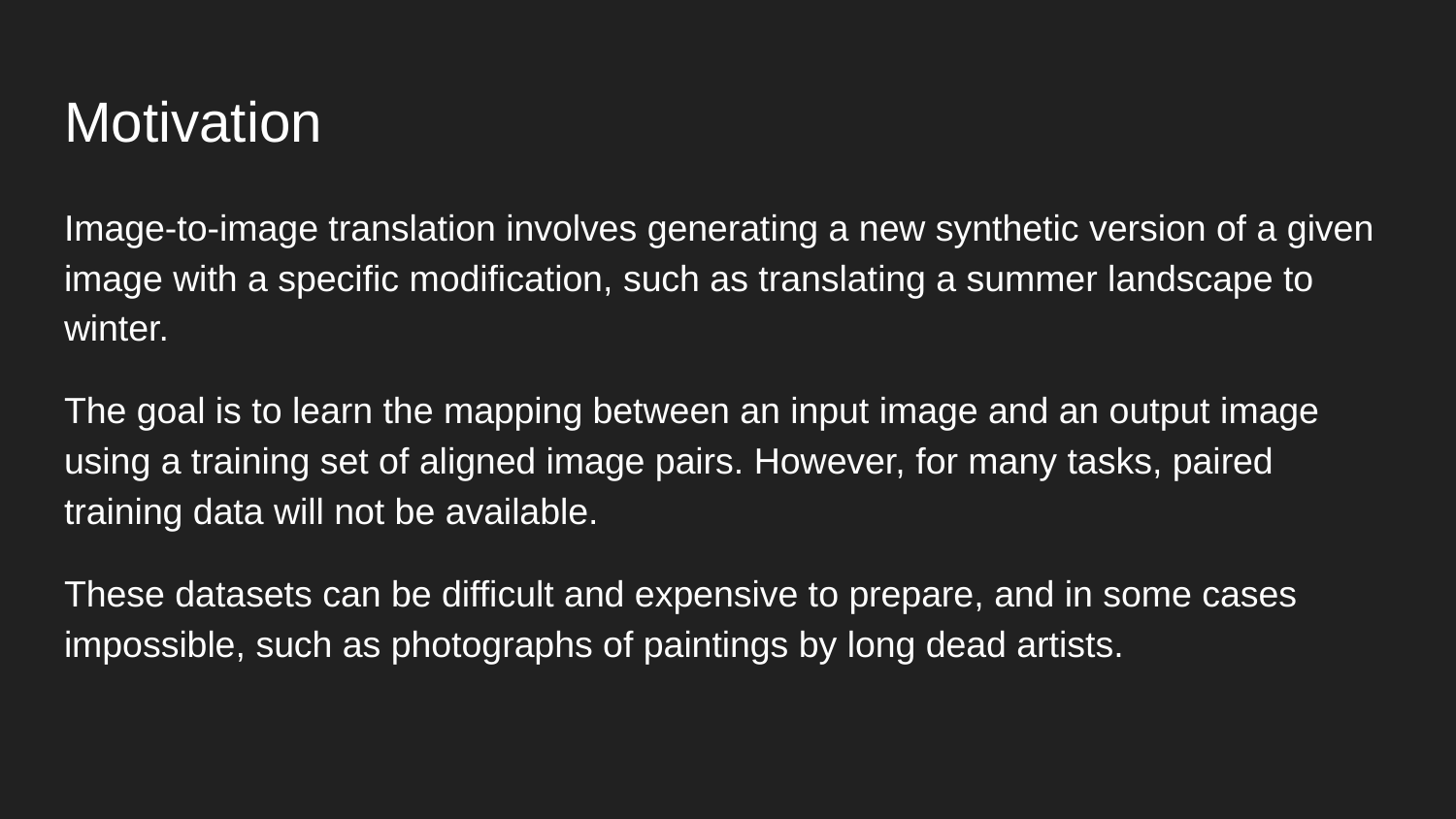

# Motivation
Image-to-image translation involves generating a new synthetic version of a given image with a specific modification, such as translating a summer landscape to winter.
The goal is to learn the mapping between an input image and an output image using a training set of aligned image pairs. However, for many tasks, paired training data will not be available.
These datasets can be difficult and expensive to prepare, and in some cases impossible, such as photographs of paintings by long dead artists.